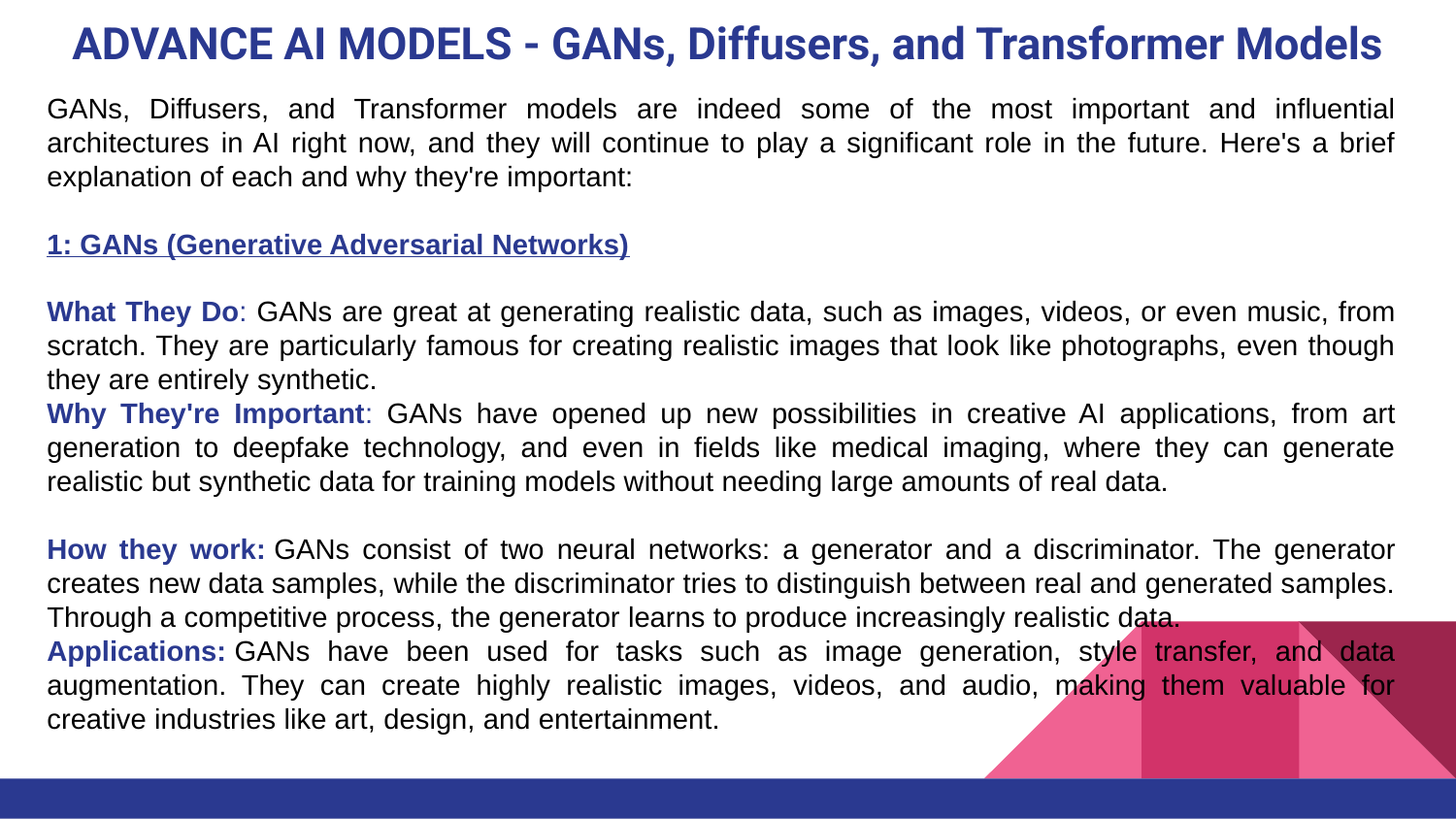

# ADVANCE AI MODELS - GANs, Diffusers, and Transformer Models
GANs, Diffusers, and Transformer models are indeed some of the most important and influential architectures in AI right now, and they will continue to play a significant role in the future. Here's a brief explanation of each and why they're important:

1: GANs (Generative Adversarial Networks)

What They Do: GANs are great at generating realistic data, such as images, videos, or even music, from scratch. They are particularly famous for creating realistic images that look like photographs, even though they are entirely synthetic.
Why They're Important: GANs have opened up new possibilities in creative AI applications, from art generation to deepfake technology, and even in fields like medical imaging, where they can generate realistic but synthetic data for training models without needing large amounts of real data.

How they work: GANs consist of two neural networks: a generator and a discriminator. The generator creates new data samples, while the discriminator tries to distinguish between real and generated samples. Through a competitive process, the generator learns to produce increasingly realistic data.
Applications: GANs have been used for tasks such as image generation, style transfer, and data augmentation. They can create highly realistic images, videos, and audio, making them valuable for creative industries like art, design, and entertainment.